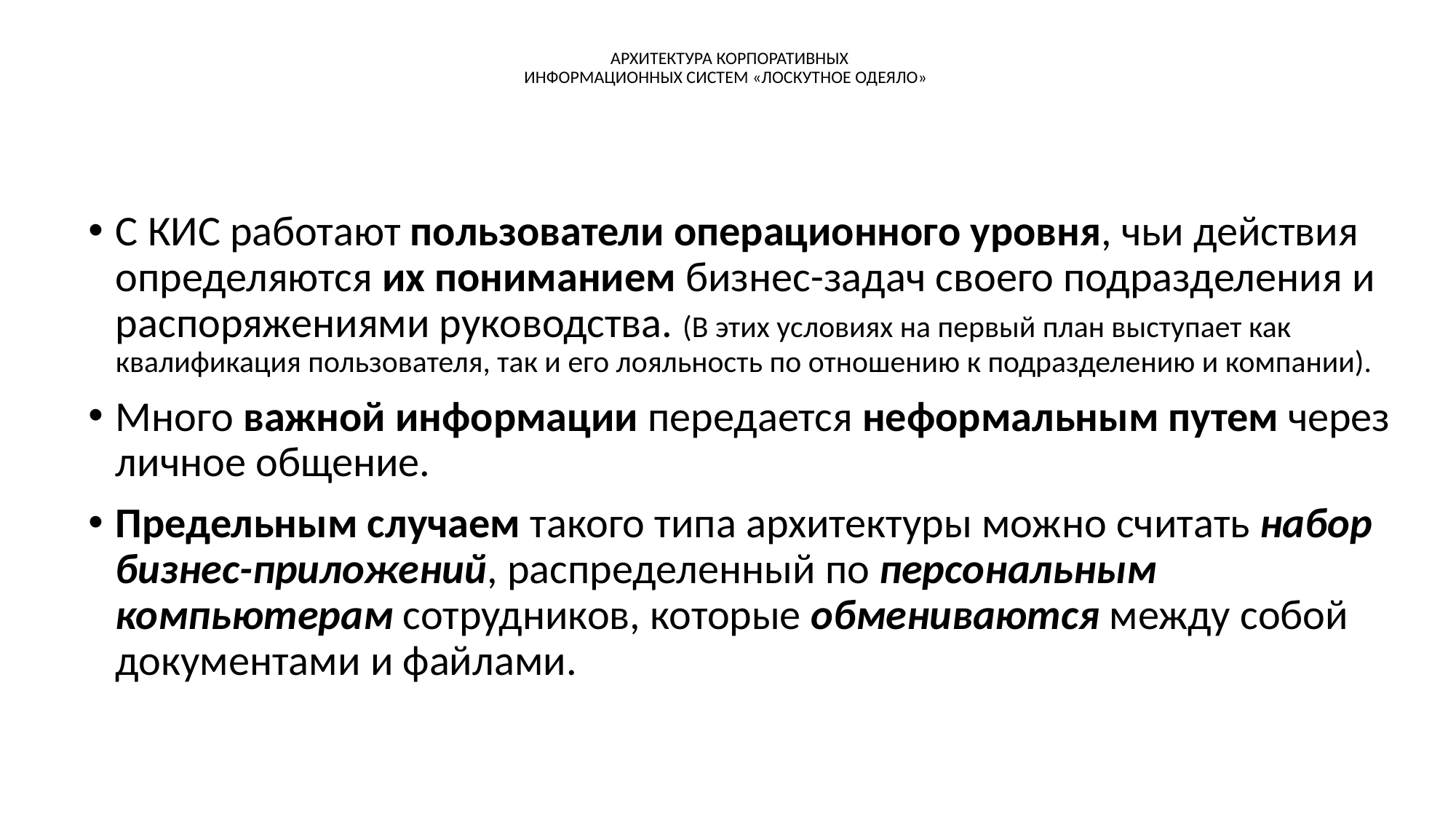

# АРХИТЕКТУРА КОРПОРАТИВНЫХ ИНФОРМАЦИОННЫХ СИСТЕМ «ЛОСКУТНОЕ ОДЕЯЛО»
С КИС работают пользователи операционного уровня, чьи действия определяются их пониманием бизнес-задач своего подразделения и распоряжениями руководства. (В этих условиях на первый план выступает как квалификация пользователя, так и его лояльность по отношению к подразделению и компании).
Много важной информации передается неформальным путем через личное общение.
Предельным случаем такого типа архитектуры можно считать набор бизнес-приложений, распределенный по персональным компьютерам сотрудников, которые обмениваются между собой документами и файлами.